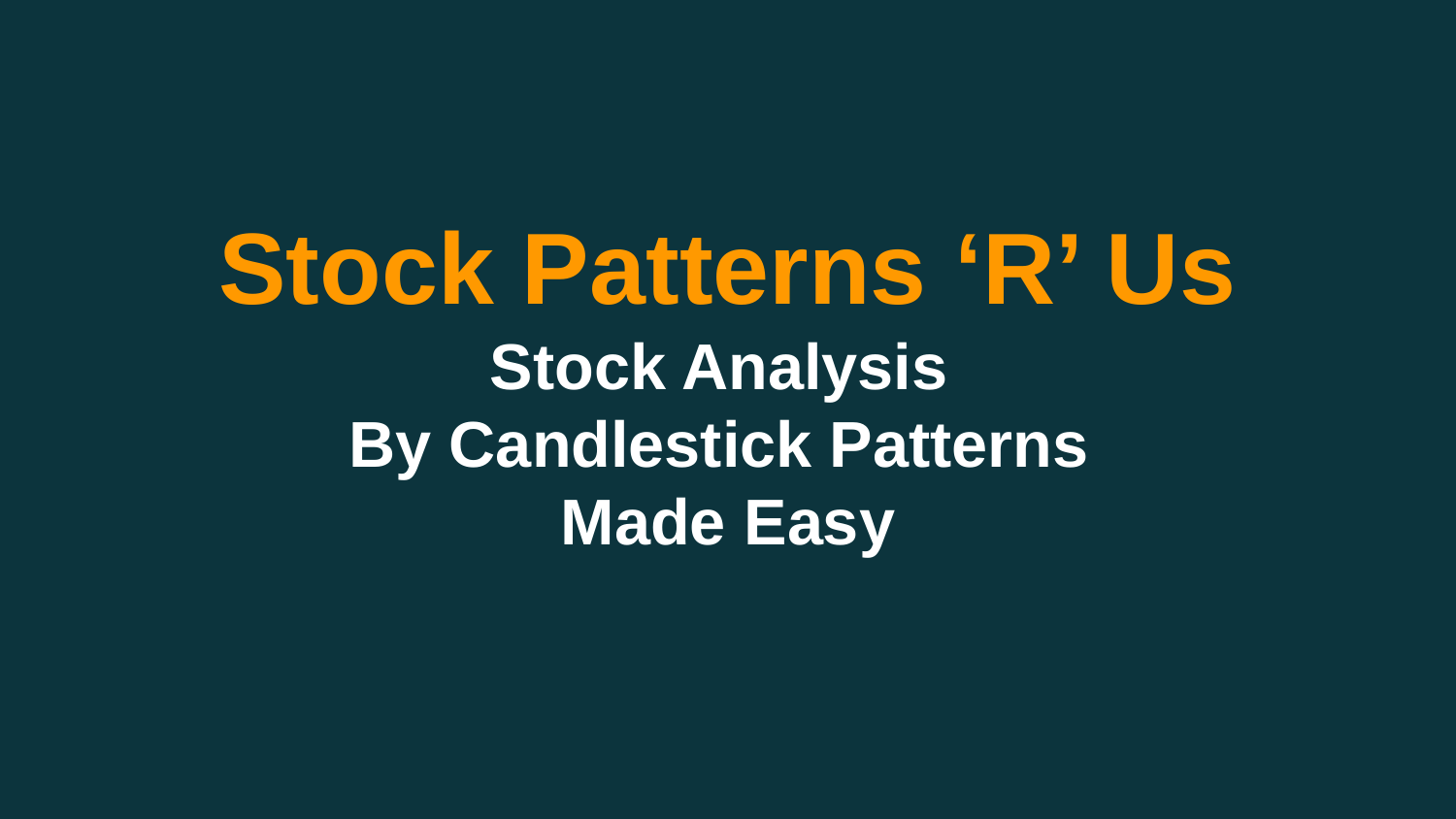

# Stock Patterns ‘R’ Us
Stock Analysis
By Candlestick Patterns
Made Easy